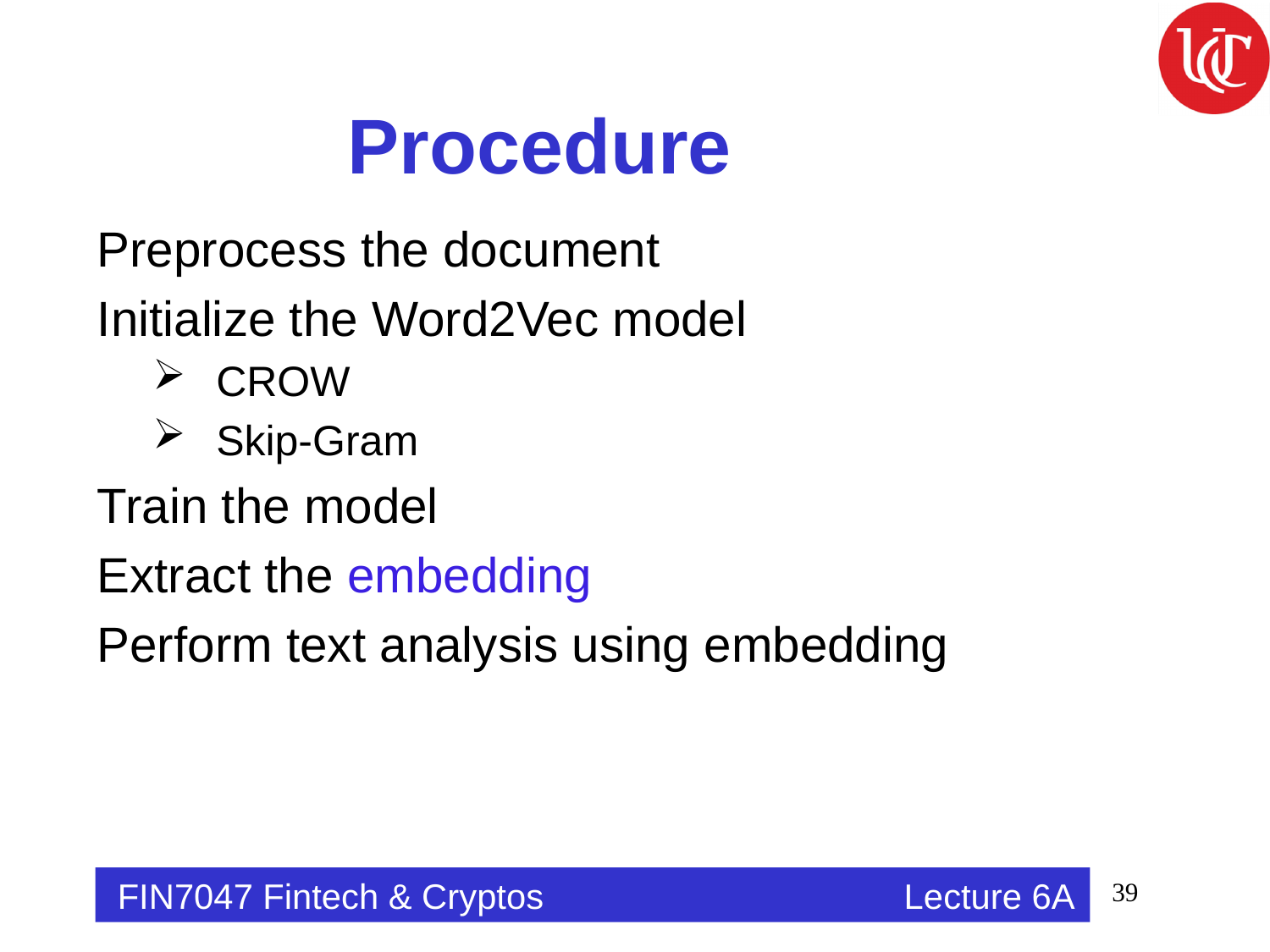

# Procedure
Preprocess the document
Initialize the Word2Vec model
CROW
Skip-Gram
Train the model
Extract the embedding
Perform text analysis using embedding